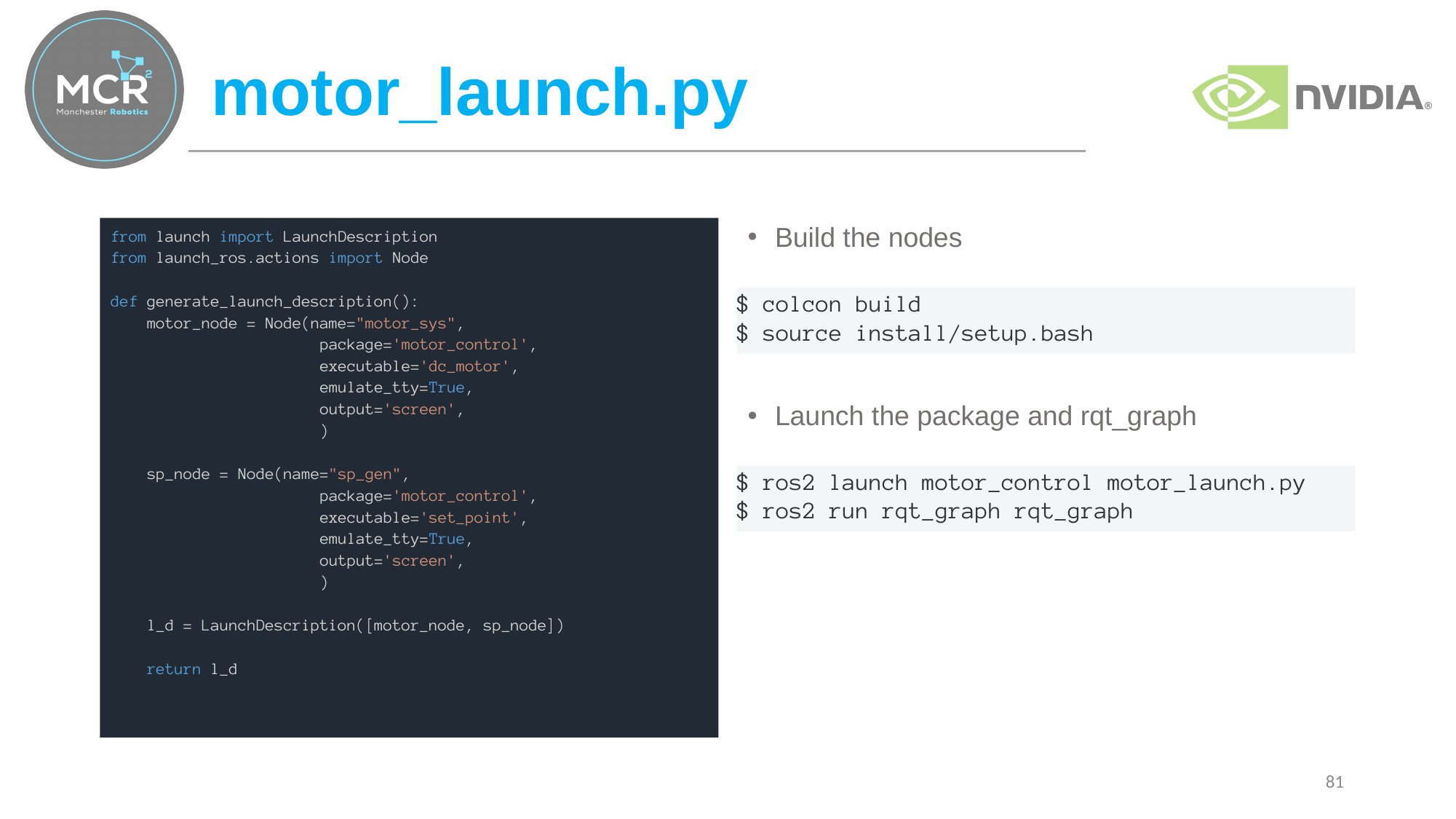

# motor_launch.py
from launch import LaunchDescription
from launch_ros.actions import Node
def generate_launch_description():
    motor_node = Node(name="motor_sys",
                       package='motor_control',
                       executable='dc_motor',
                       emulate_tty=True,
                       output='screen',
                       )

    sp_node = Node(name="sp_gen",
                       package='motor_control',
                       executable='set_point',
                       emulate_tty=True,
                       output='screen',
                       )

    l_d = LaunchDescription([motor_node, sp_node])
    return l_d
Build the nodes

Launch the package and rqt_graph
$ colcon build
$ source install/setup.bash
$ ros2 launch motor_control motor_launch.py
$ ros2 run rqt_graph rqt_graph
81